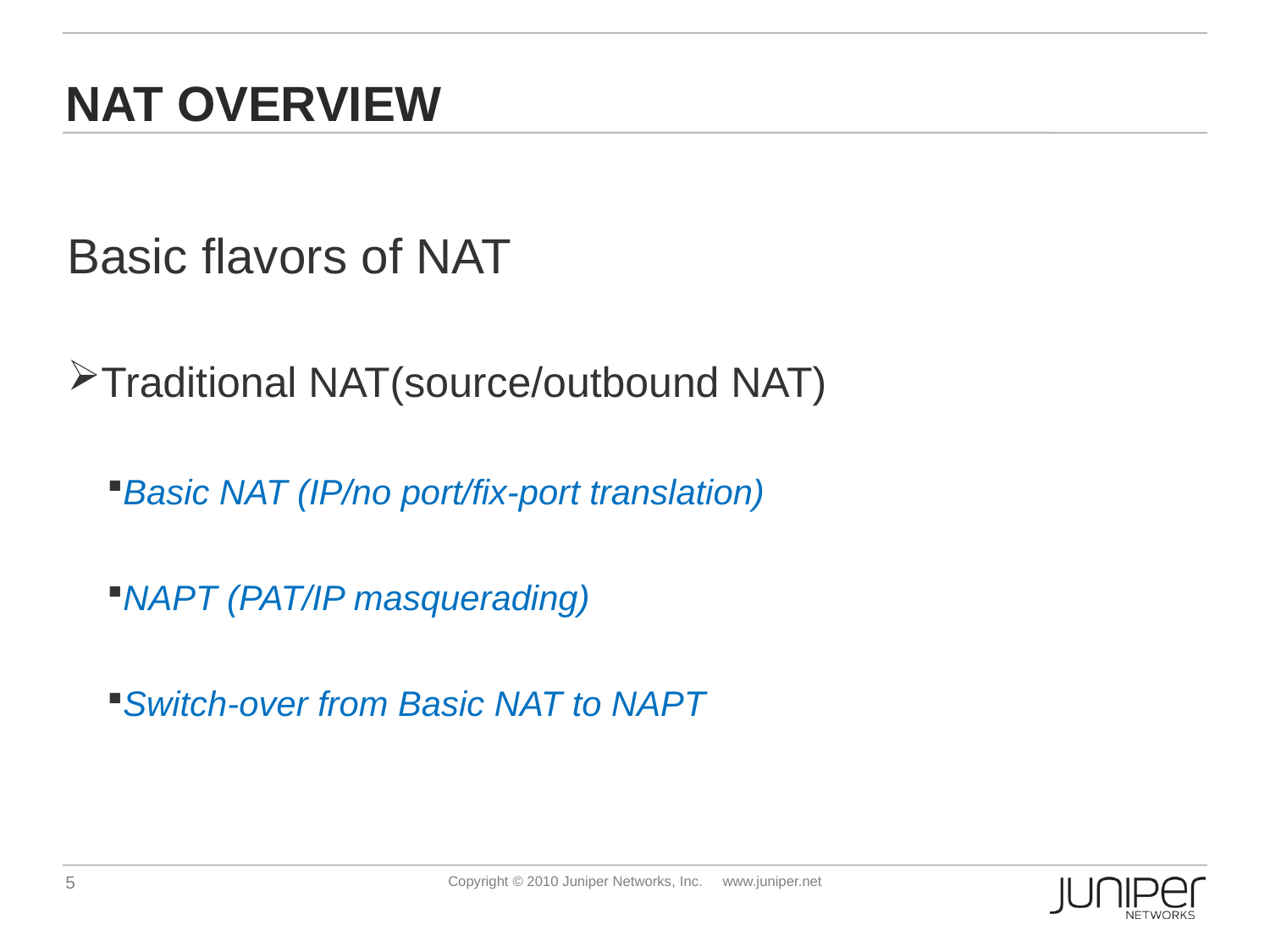

# NAT Overview
Basic flavors of NAT
Traditional NAT(source/outbound NAT)
Basic NAT (IP/no port/fix-port translation)
NAPT (PAT/IP masquerading)
Switch-over from Basic NAT to NAPT